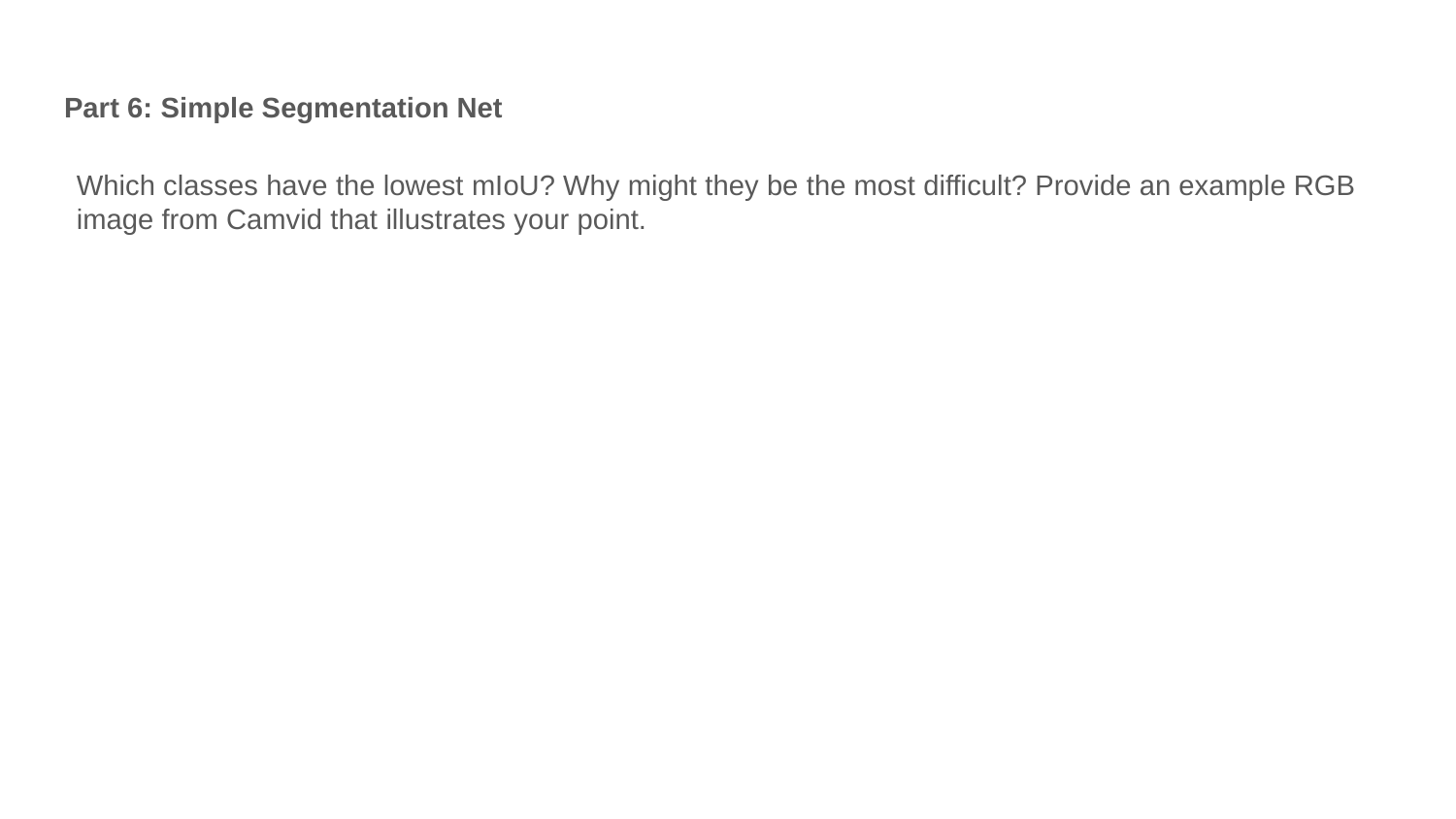

Part 6: Simple Segmentation Net

Which classes have the lowest mIoU? Why might they be the most difficult? Provide an example RGB image from Camvid that illustrates your point.